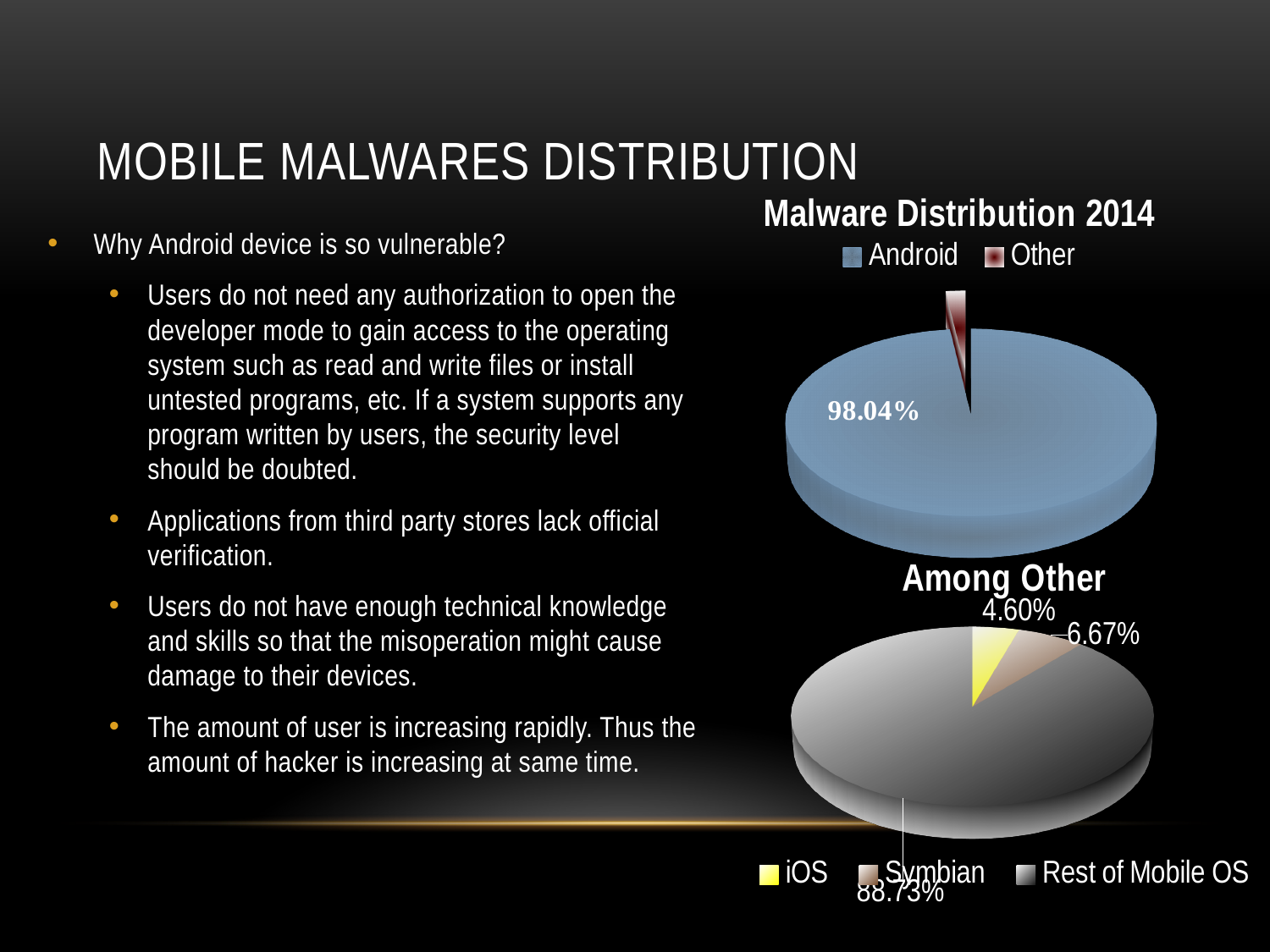

# Mobile Malwares distribution

Why Android device is so vulnerable?
Users do not need any authorization to open the developer mode to gain access to the operating system such as read and write files or install untested programs, etc. If a system supports any program written by users, the security level should be doubted.
Applications from third party stores lack official verification.
Users do not have enough technical knowledge and skills so that the misoperation might cause damage to their devices.
The amount of user is increasing rapidly. Thus the amount of hacker is increasing at same time.

[unsupported chart]

[unsupported chart]